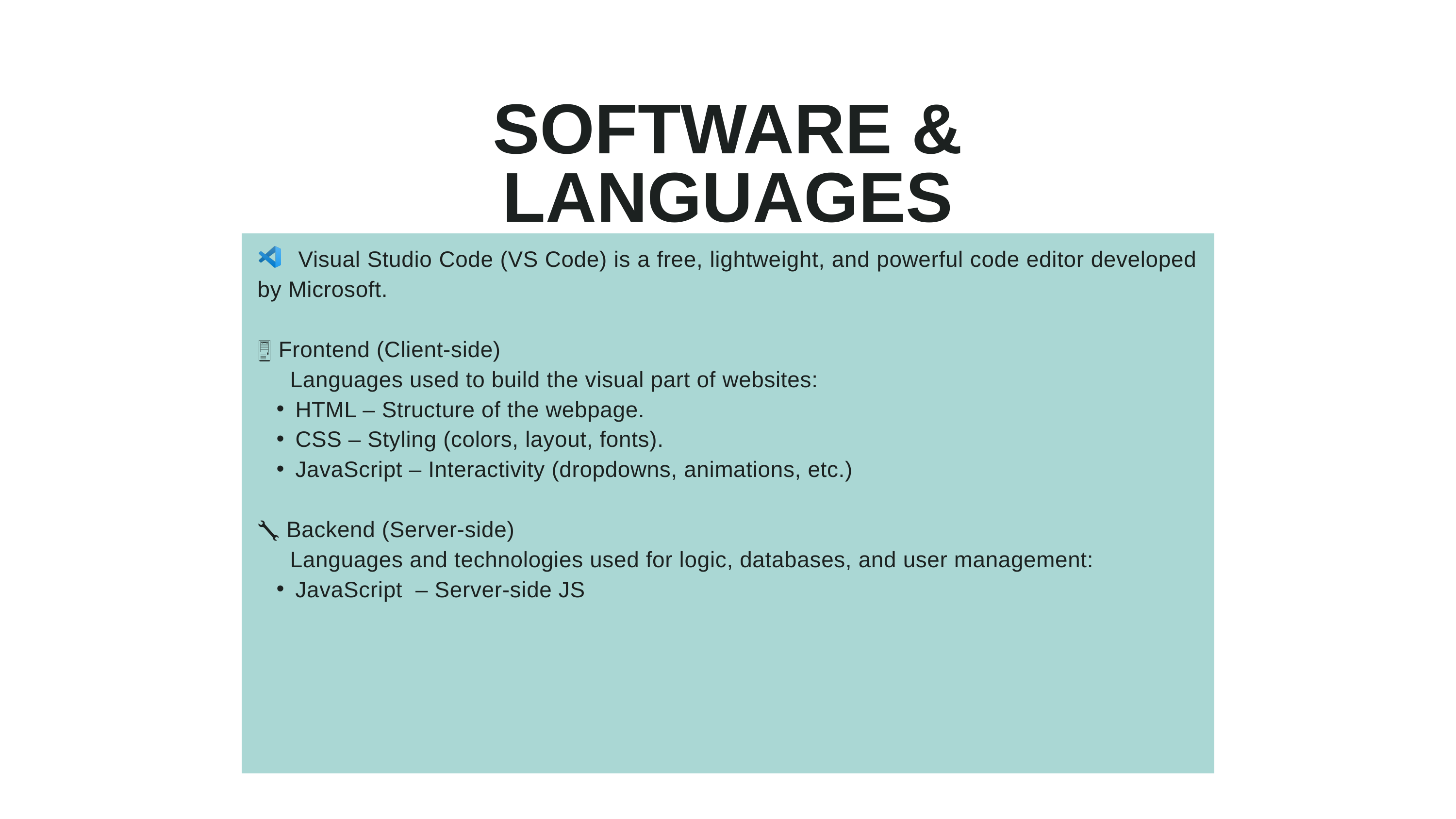

SOFTWARE & LANGUAGES

      Visual Studio Code (VS Code) is a free, lightweight, and powerful code editor developed by Microsoft.

🖥️ Frontend (Client-side)
     Languages used to build the visual part of websites:
HTML – Structure of the webpage.
CSS – Styling (colors, layout, fonts).
JavaScript – Interactivity (dropdowns, animations, etc.)

🔧 Backend (Server-side)
     Languages and technologies used for logic, databases, and user management:
JavaScript  – Server-side JS